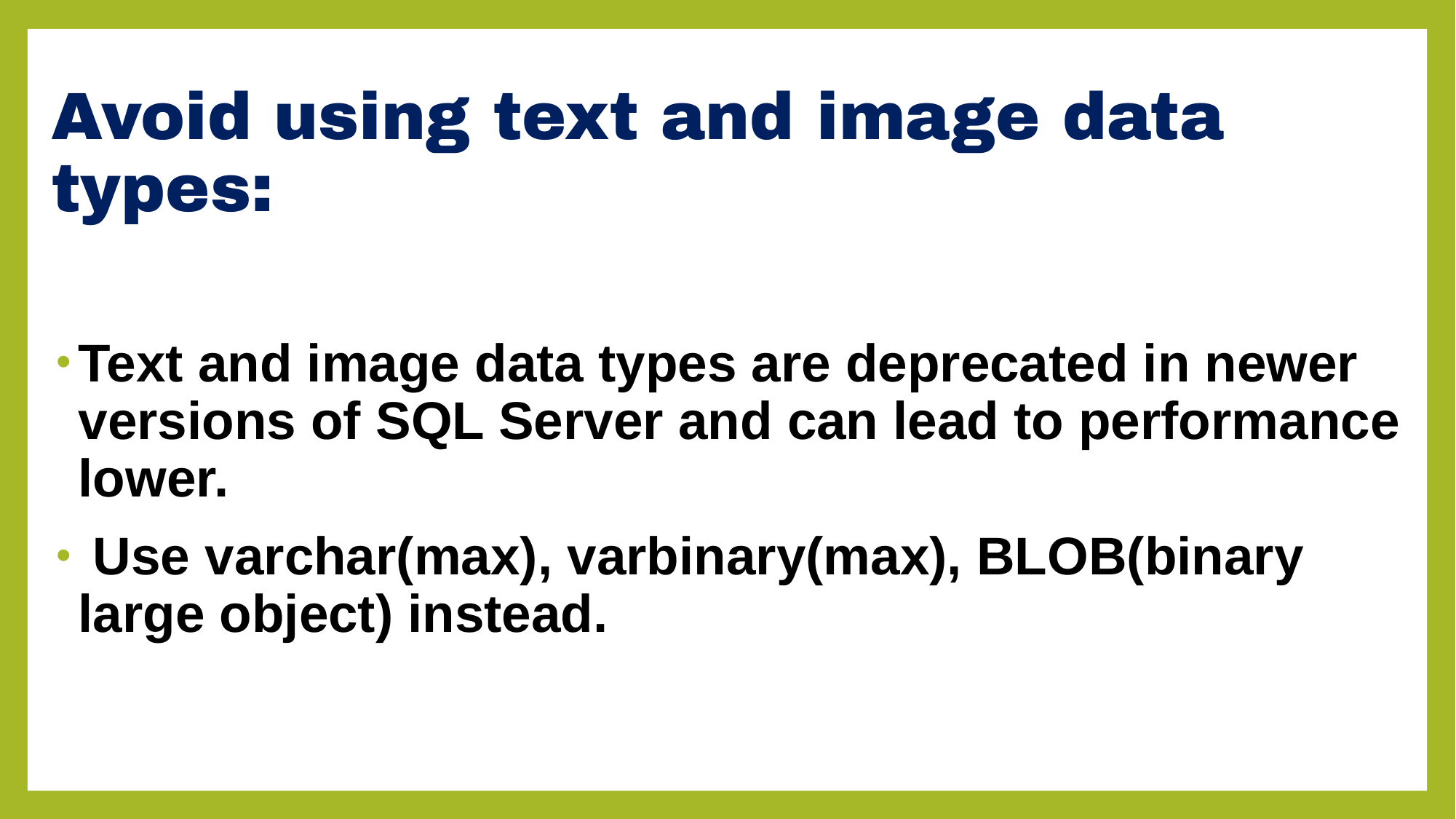

# Avoid using text and image data types:

Text and image data types are deprecated in newer versions of SQL Server and can lead to performance lower.
 Use varchar(max), varbinary(max), BLOB(binary large object) instead.